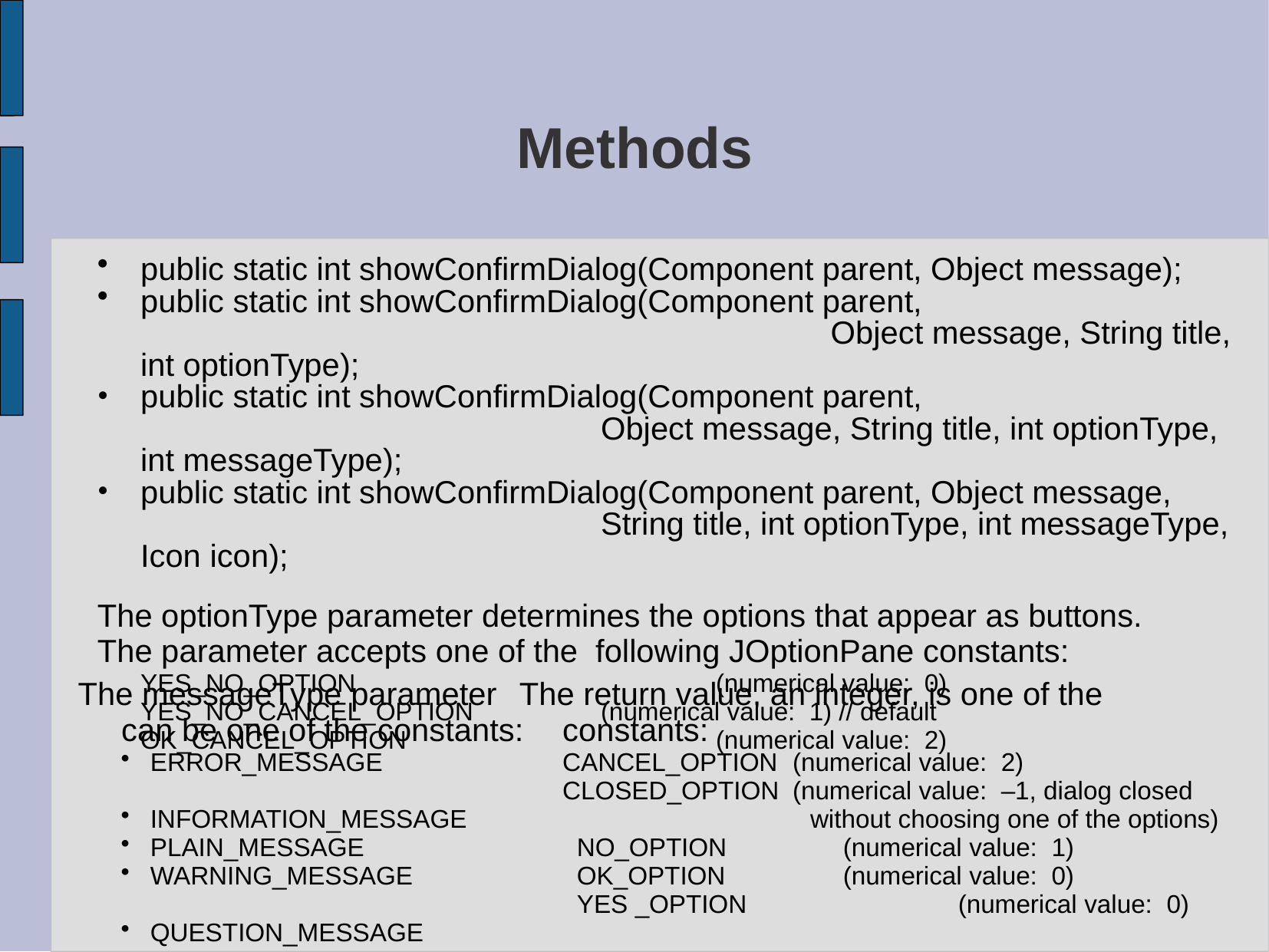

# Methods
public static int showConfirmDialog(Component parent, Object message);
public static int showConfirmDialog(Component parent,
     					             Object message, String title, int optionType);
public static int showConfirmDialog(Component parent,
      				Object message, String title, int optionType, int messageType);
public static int showConfirmDialog(Component parent, Object message,
 					String title, int optionType, int messageType, Icon icon);

The optionType parameter determines the options that appear as buttons.
The parameter accepts one of the  following JOptionPane constants:
YES_NO_OPTION				(numerical value:  0)
	YES_NO_CANCEL_OPTION		(numerical value:  1) // default
	OK_CANCEL_OPTION			(numerical value:  2)

The messageType parameter can be one of the constants:
ERROR_MESSAGE
INFORMATION_MESSAGE
PLAIN_MESSAGE
WARNING_MESSAGE
QUESTION_MESSAGE

The return value, an integer, is one of the constants:
CANCEL_OPTION	(numerical value:  2)
	CLOSED_OPTION	(numerical value:  –1, dialog closed
                                   without choosing one of the options)
NO_OPTION		(numerical value:  1)
OK_OPTION		(numerical value:  0)
YES _OPTION		(numerical value:  0)